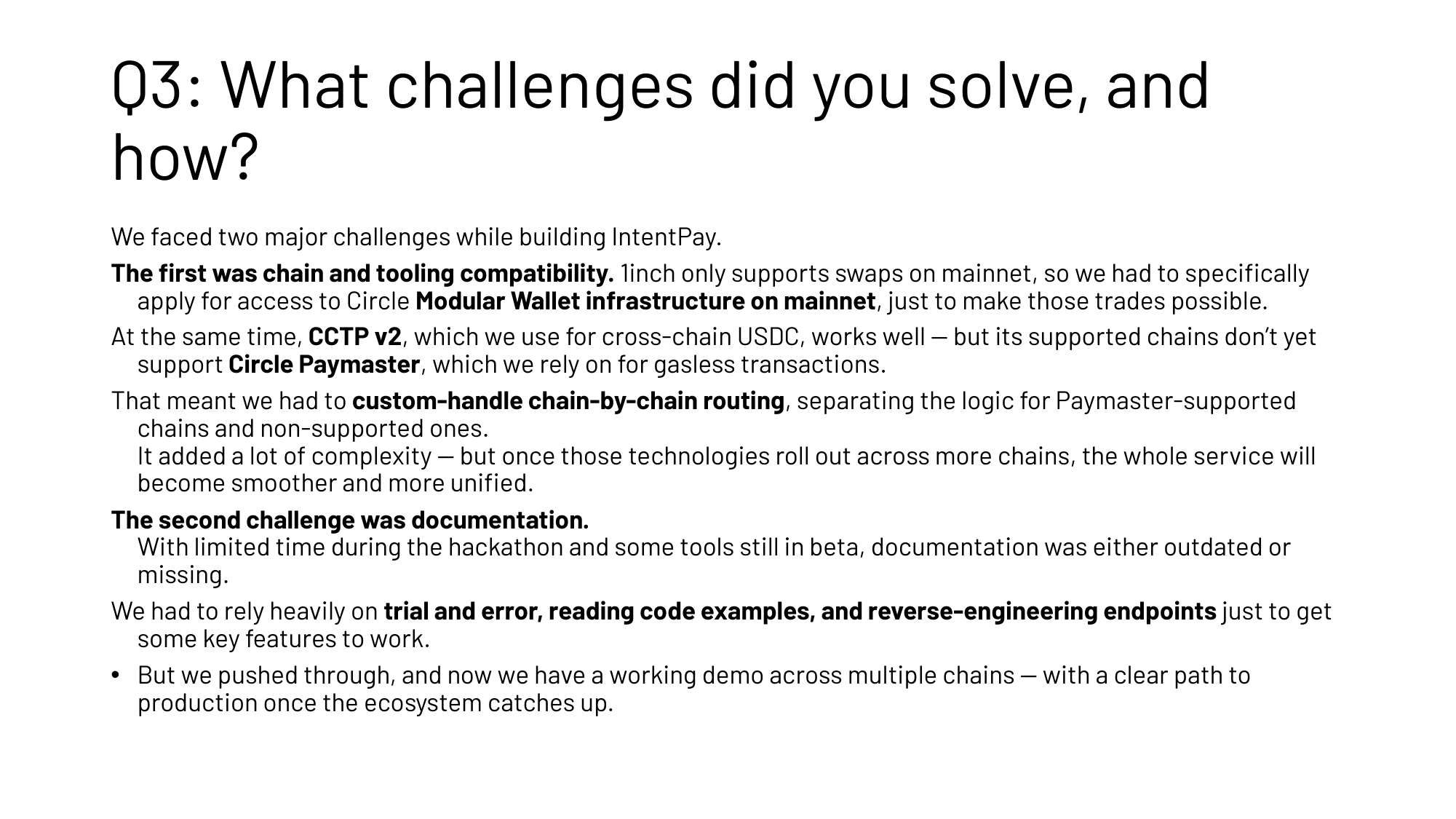

# Q3: What challenges did you solve, and how?
We faced two major challenges while building IntentPay.
The first was chain and tooling compatibility. 1inch only supports swaps on mainnet, so we had to specifically apply for access to Circle Modular Wallet infrastructure on mainnet, just to make those trades possible.
At the same time, CCTP v2, which we use for cross-chain USDC, works well — but its supported chains don’t yet support Circle Paymaster, which we rely on for gasless transactions.
That meant we had to custom-handle chain-by-chain routing, separating the logic for Paymaster-supported chains and non-supported ones.
It added a lot of complexity — but once those technologies roll out across more chains, the whole service will become smoother and more unified.
The second challenge was documentation.
With limited time during the hackathon and some tools still in beta, documentation was either outdated or missing.
We had to rely heavily on trial and error, reading code examples, and reverse-engineering endpoints just to get some key features to work.
But we pushed through, and now we have a working demo across multiple chains — with a clear path to production once the ecosystem catches up.